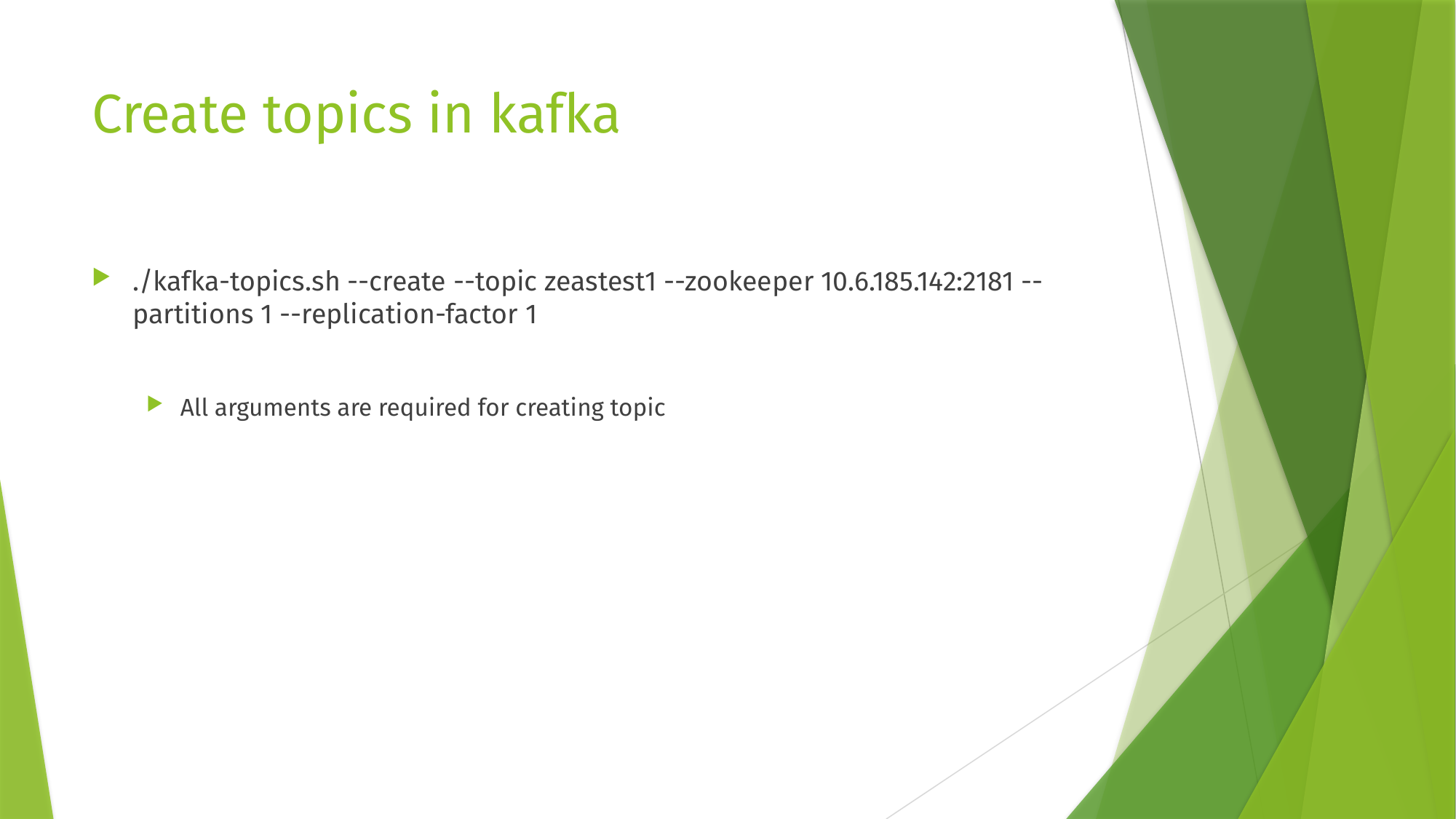

# Create topics in kafka
./kafka-topics.sh --create --topic zeastest1 --zookeeper 10.6.185.142:2181 --partitions 1 --replication-factor 1

All arguments are required for creating topic